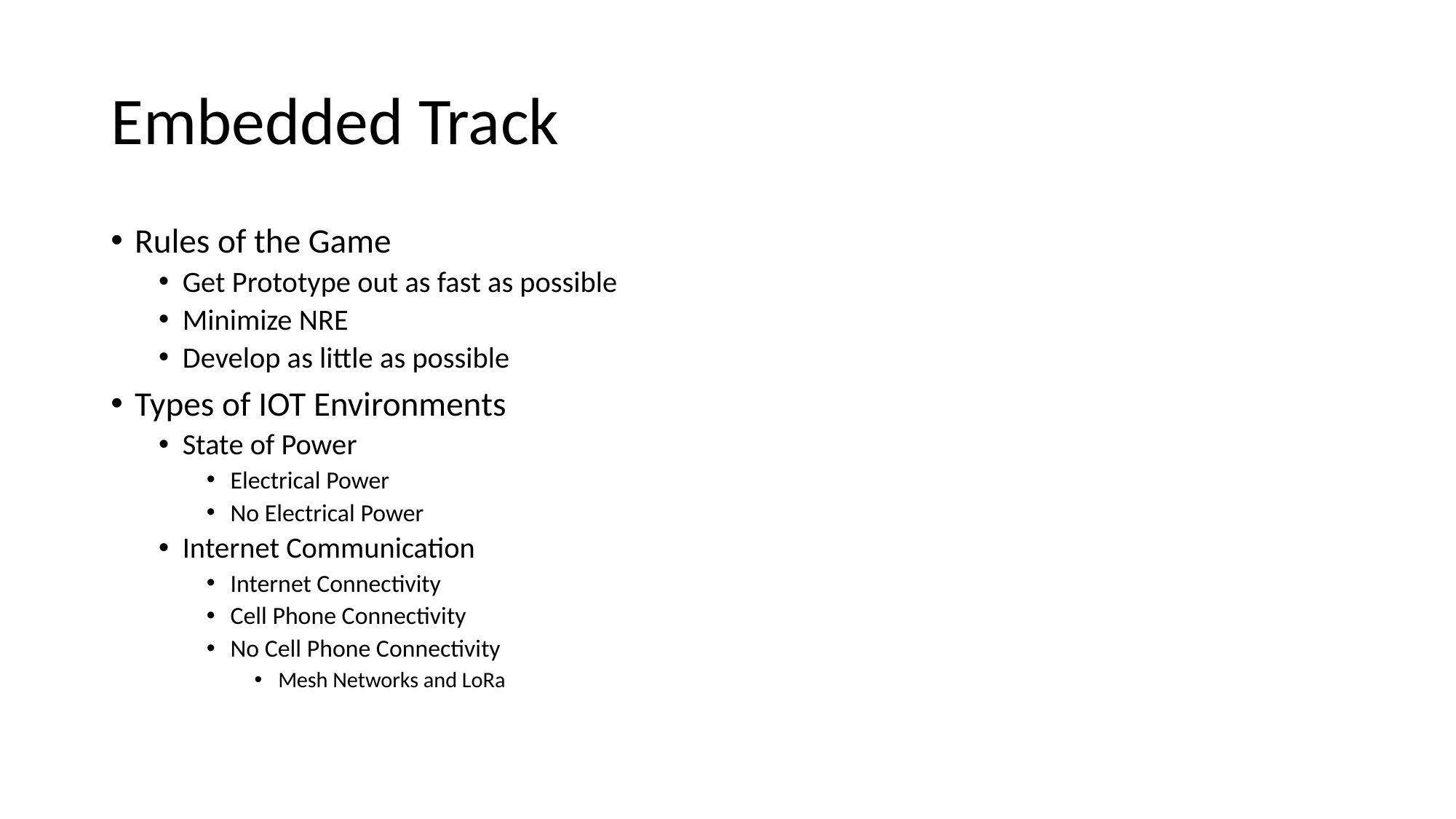

# Embedded Track
Rules of the Game
Get Prototype out as fast as possible
Minimize NRE
Develop as little as possible
Types of IOT Environments
State of Power
Electrical Power
No Electrical Power
Internet Communication
Internet Connectivity
Cell Phone Connectivity
No Cell Phone Connectivity
Mesh Networks and LoRa